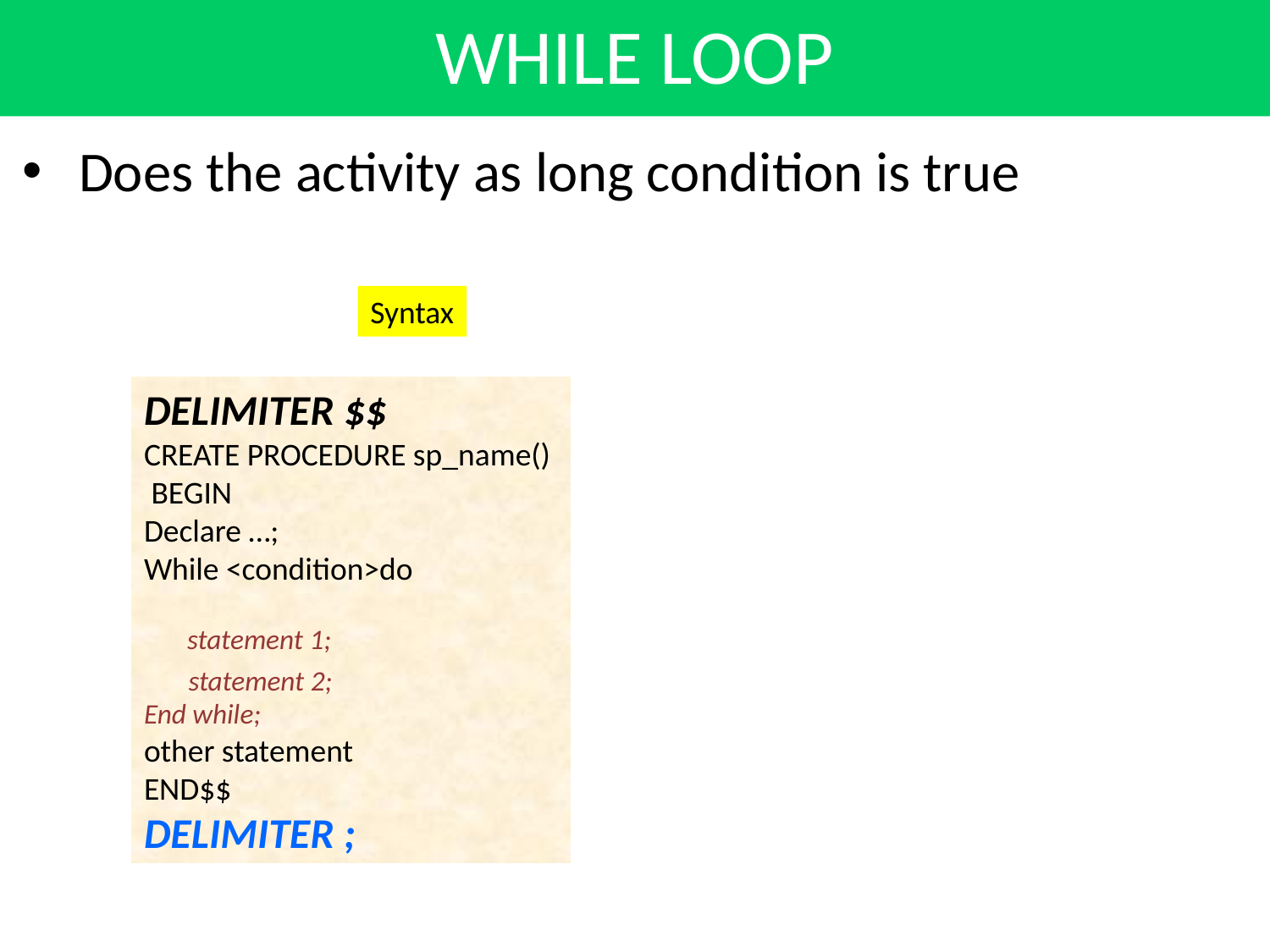

# WHILE LOOP
Does the activity as long condition is true
Syntax
DELIMITER $$
CREATE PROCEDURE sp_name()
 BEGIN
Declare …;
While <condition>do
   statement 1;
       statement 2;
End while;
other statement
END$$
DELIMITER ;